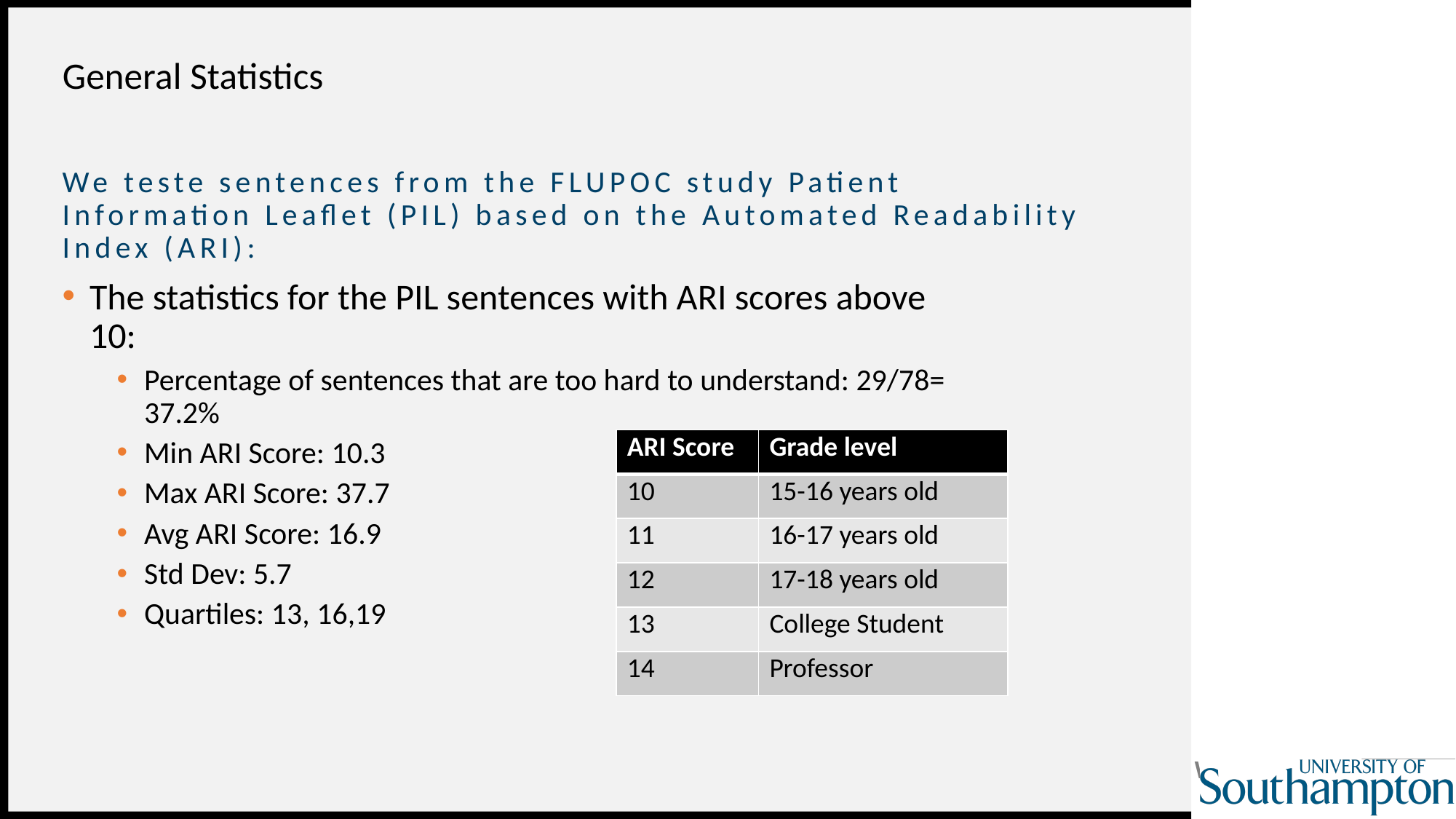

# General Statistics
We teste sentences from the FLUPOC study Patient Information Leaflet (PIL) based on the Automated Readability Index (ARI):
The statistics for the PIL sentences with ARI scores above 10:
Percentage of sentences that are too hard to understand: 29/78= 37.2%
Min ARI Score: 10.3
Max ARI Score: 37.7
Avg ARI Score: 16.9
Std Dev: 5.7
Quartiles: 13, 16,19

| ARI Score | Grade level |
| --- | --- |
| 10 | 15-16 years old |
| 11 | 16-17 years old |
| 12 | 17-18 years old |
| 13 | College Student |
| 14 | Professor |